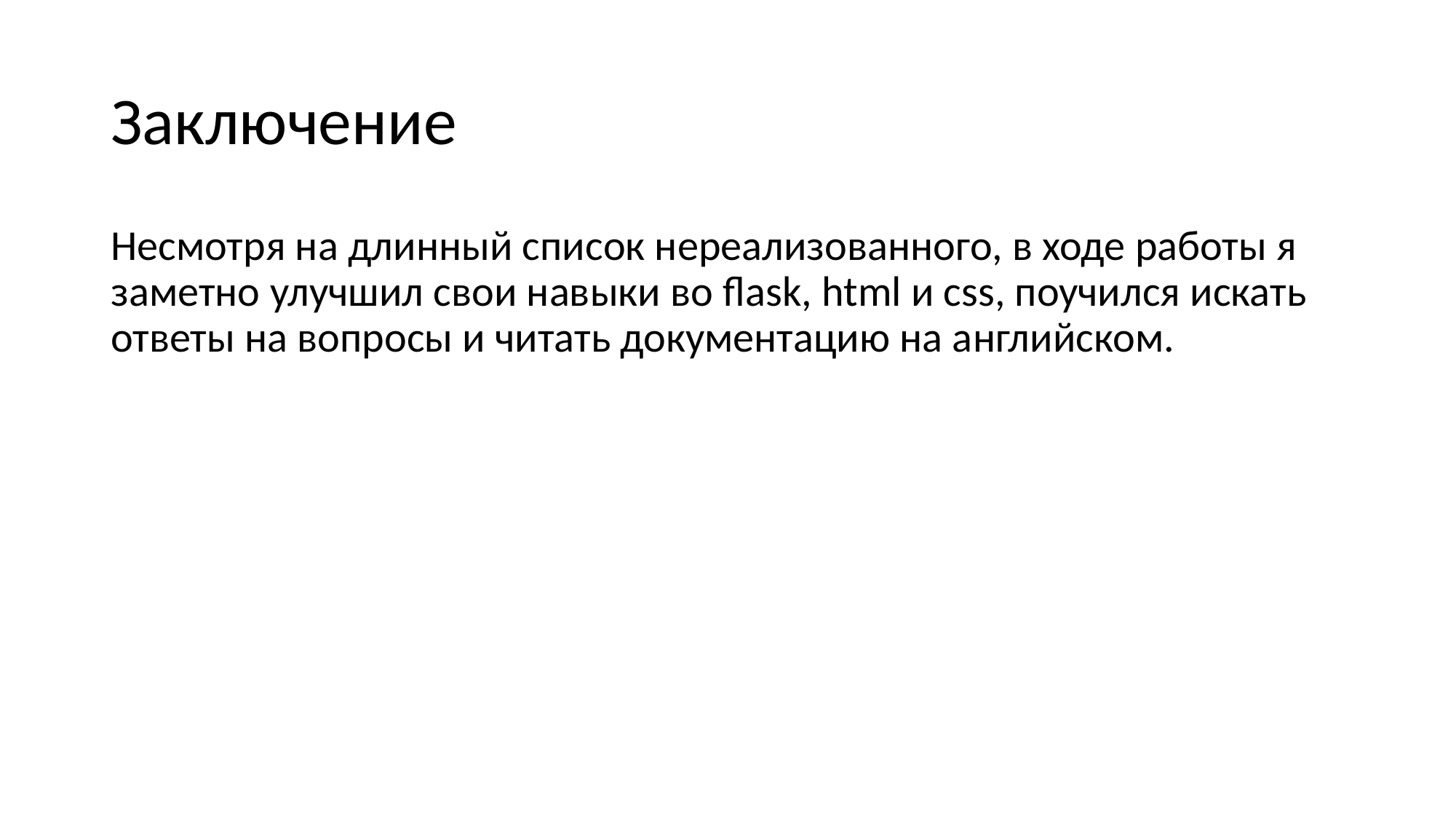

# Заключение
Несмотря на длинный список нереализованного, в ходе работы я заметно улучшил свои навыки во flask, html и css, поучился искать ответы на вопросы и читать документацию на английском.